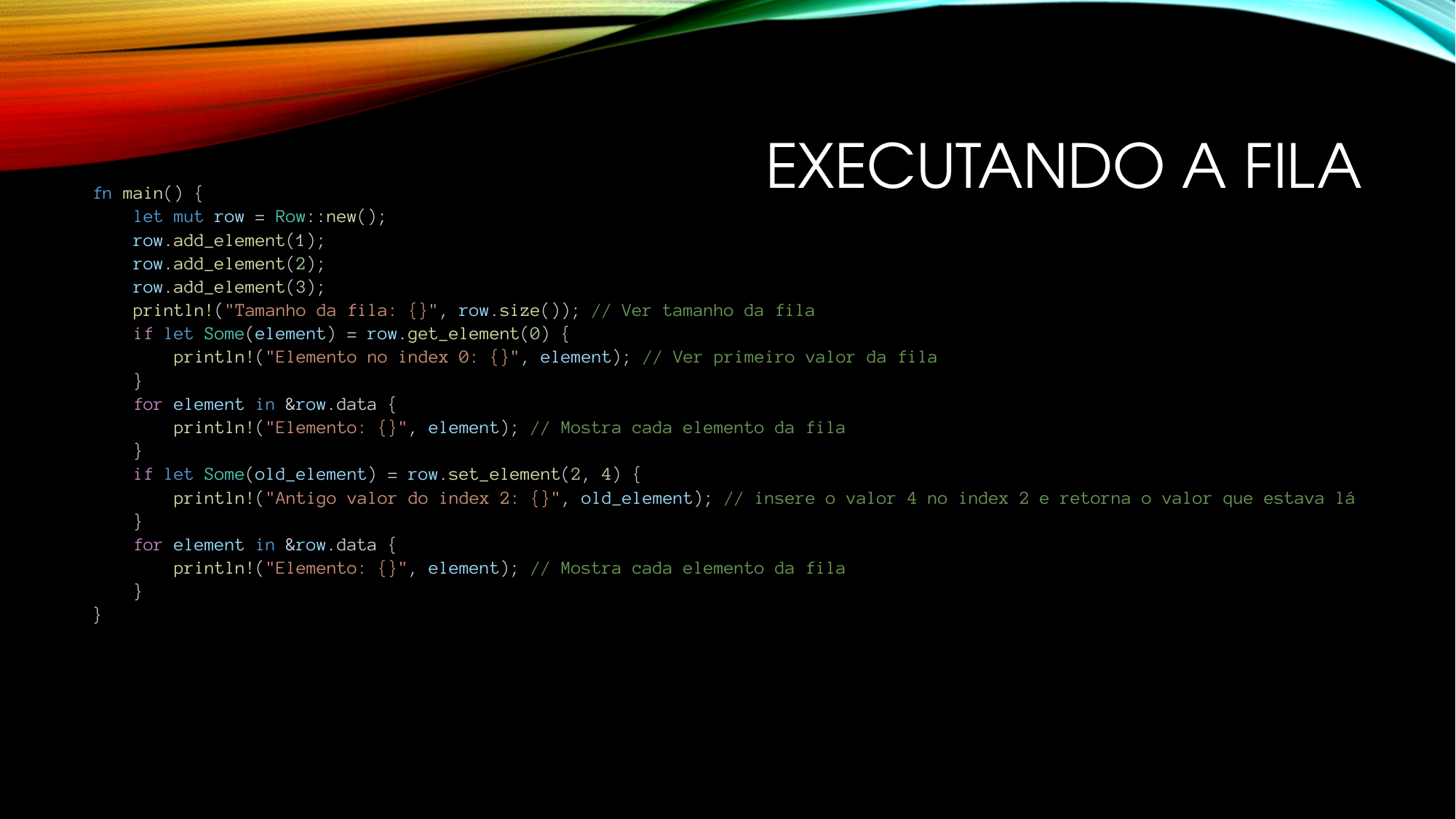

# Executando a fila
fn main() {
    let mut row = Row::new();
    row.add_element(1);
    row.add_element(2);
    row.add_element(3);
    println!("Tamanho da fila: {}", row.size()); // Ver tamanho da fila
    if let Some(element) = row.get_element(0) {
        println!("Elemento no index 0: {}", element); // Ver primeiro valor da fila
    }
    for element in &row.data {
        println!("Elemento: {}", element); // Mostra cada elemento da fila
    }
    if let Some(old_element) = row.set_element(2, 4) {
        println!("Antigo valor do index 2: {}", old_element); // insere o valor 4 no index 2 e retorna o valor que estava lá
    }
    for element in &row.data {
        println!("Elemento: {}", element); // Mostra cada elemento da fila
    }
}